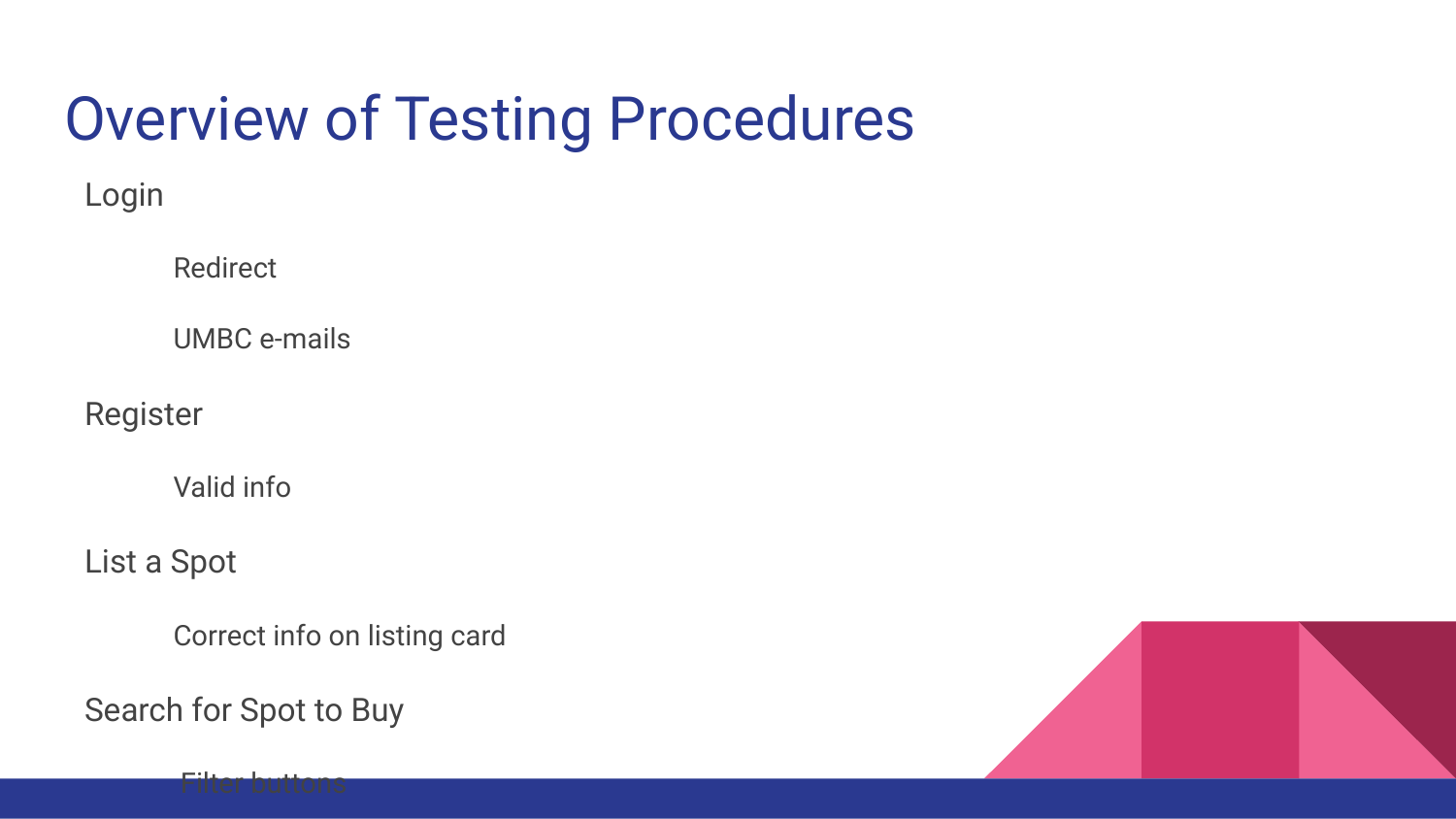

# Overview of Testing Procedures
Login
Redirect
UMBC e-mails
Register
Valid info
List a Spot
Correct info on listing card
Search for Spot to Buy
 Filter buttons
Purchase a Spot
Delete spot
Info on homepage
Leave a Rating
Tied to correct user